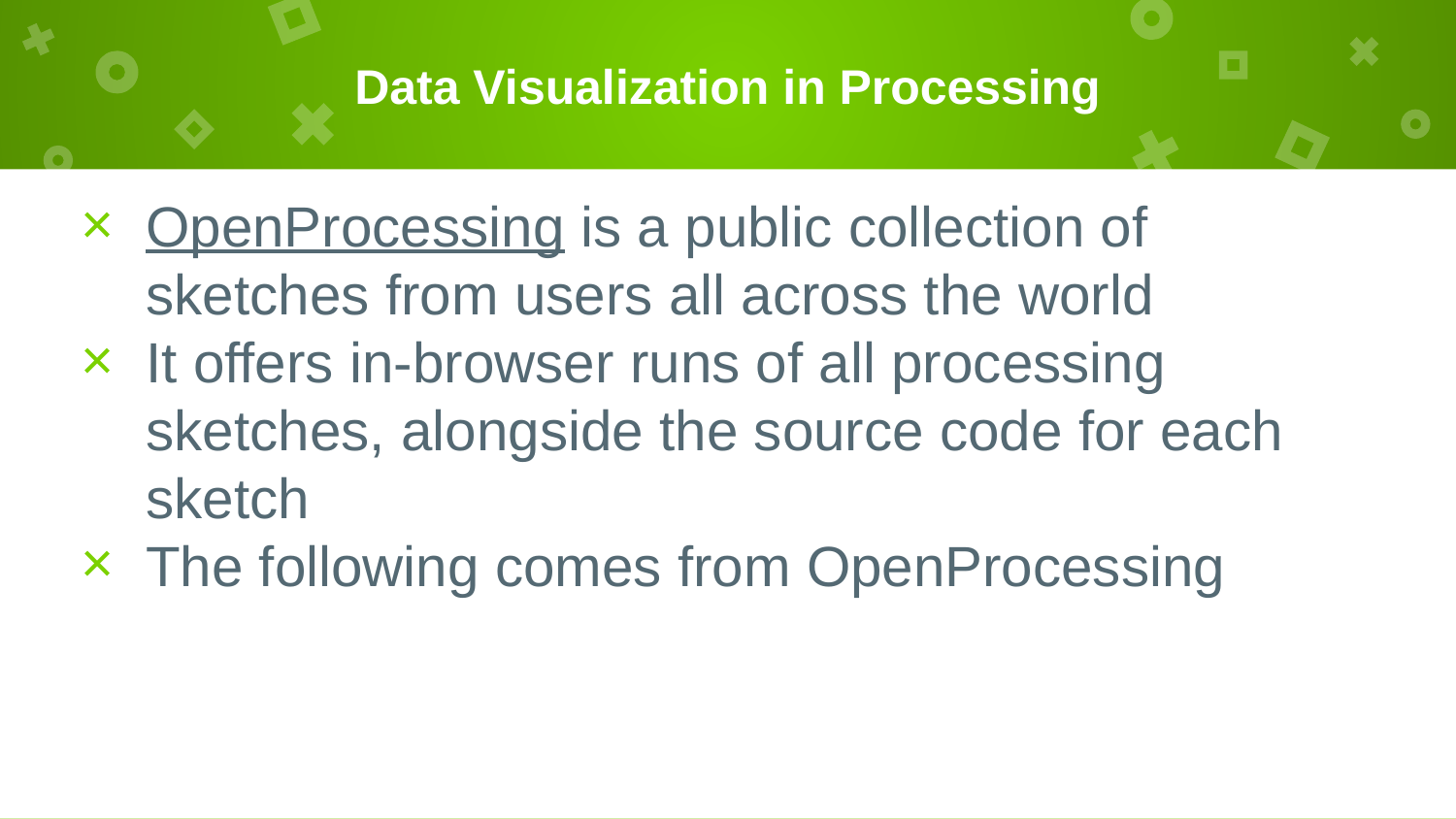

# Data Visualization in Processing
OpenProcessing is a public collection of sketches from users all across the world
It offers in-browser runs of all processing sketches, alongside the source code for each sketch
The following comes from OpenProcessing